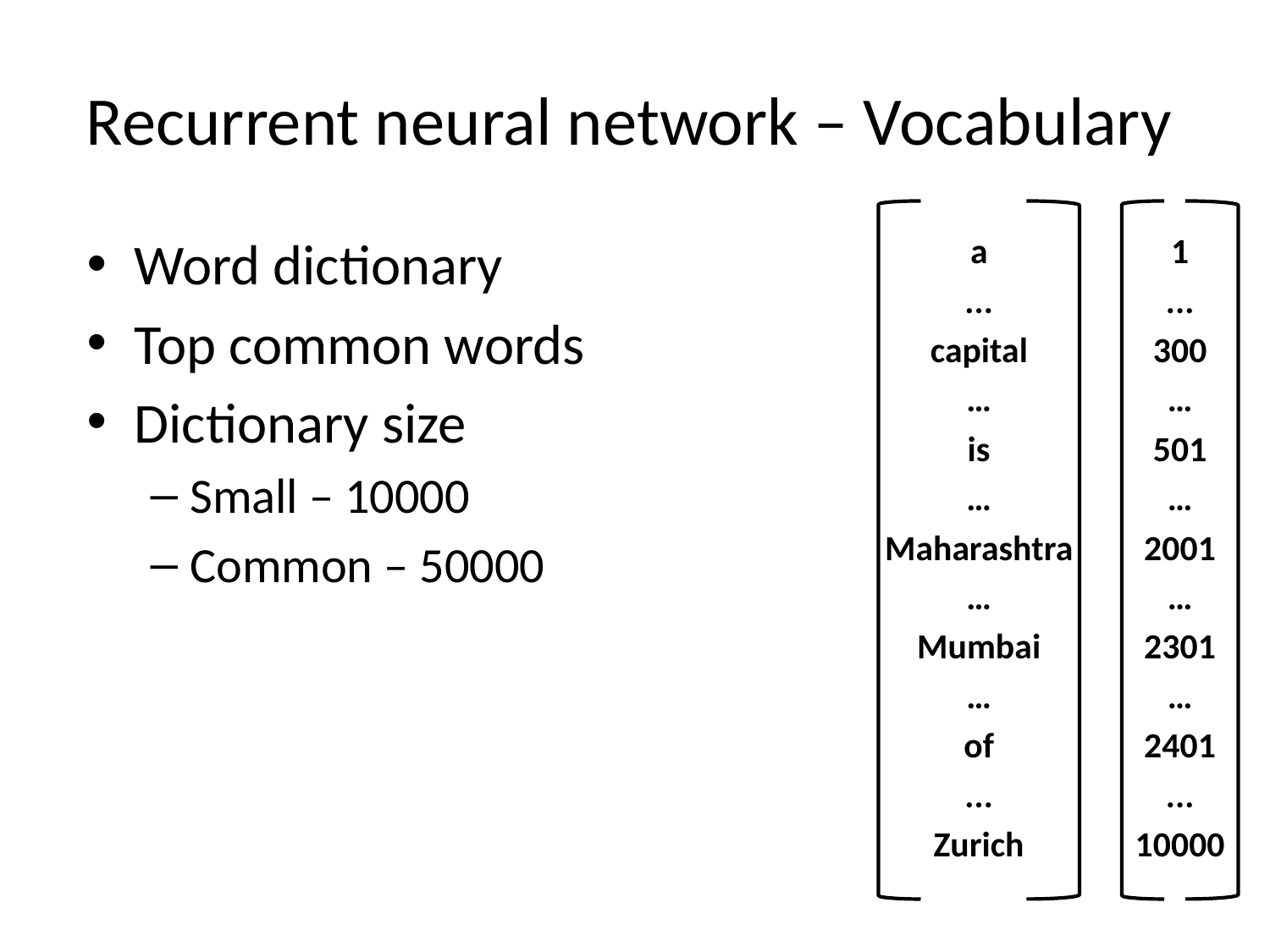

# Recurrent neural network – Vocabulary

Word dictionary
Top common words
Dictionary size
Small – 10000
Common – 50000

a
...
capital
…
is
…
Maharashtra
…
Mumbai
…
of
...
Zurich
1
...
300
…
501
…
2001
…
2301
…
2401
...
10000